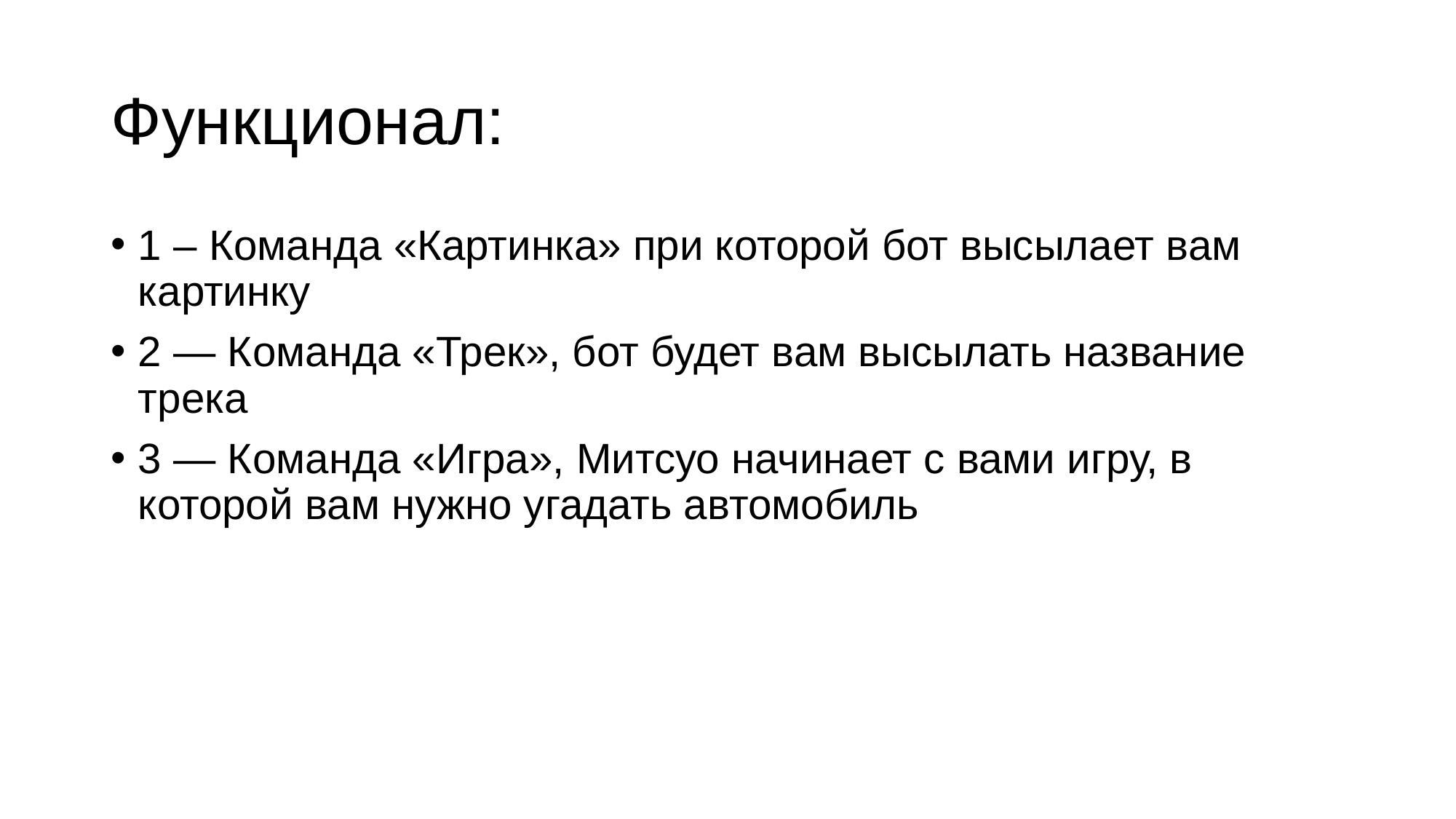

# Функционал:
1 – Команда «Картинка» при которой бот высылает вам картинку
2 — Команда «Трек», бот будет вам высылать название трека
3 — Команда «Игра», Митсуо начинает с вами игру, в которой вам нужно угадать автомобиль